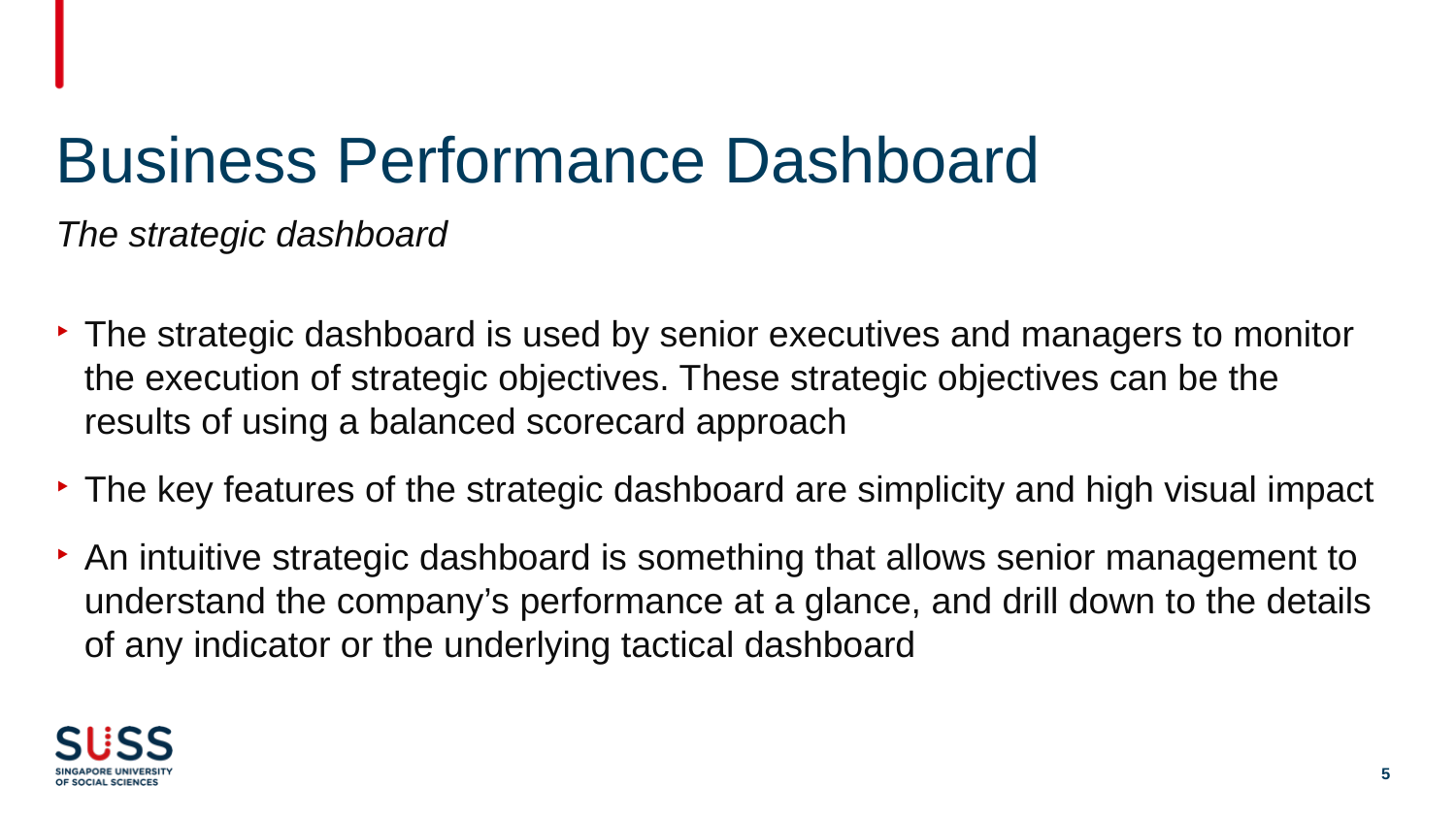

# Business Performance Dashboard
The strategic dashboard
The strategic dashboard is used by senior executives and managers to monitor the execution of strategic objectives. These strategic objectives can be the results of using a balanced scorecard approach
The key features of the strategic dashboard are simplicity and high visual impact
An intuitive strategic dashboard is something that allows senior management to understand the company’s performance at a glance, and drill down to the details of any indicator or the underlying tactical dashboard